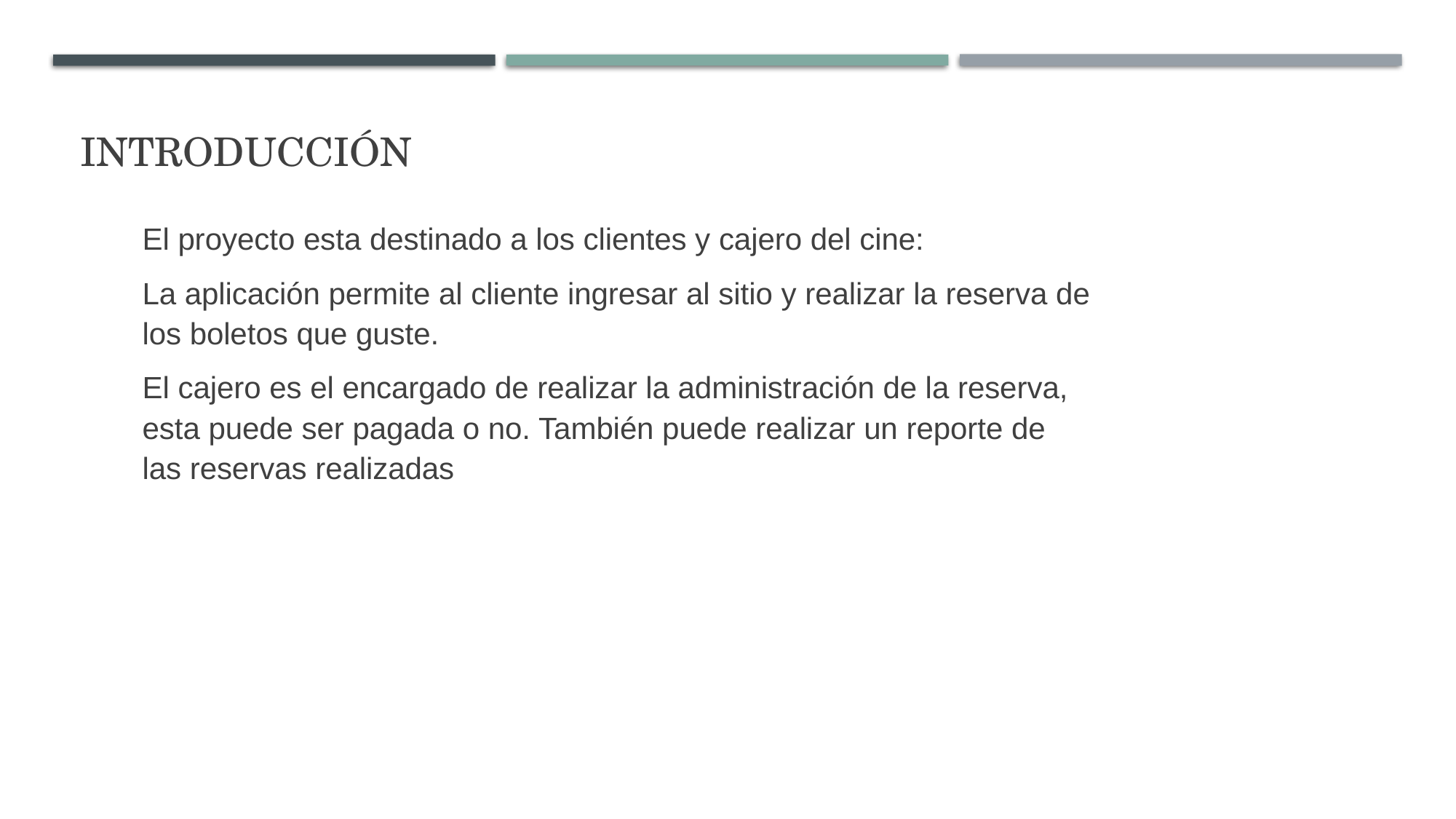

# Introducción
El proyecto esta destinado a los clientes y cajero del cine:
La aplicación permite al cliente ingresar al sitio y realizar la reserva de los boletos que guste.
El cajero es el encargado de realizar la administración de la reserva, esta puede ser pagada o no. También puede realizar un reporte de las reservas realizadas